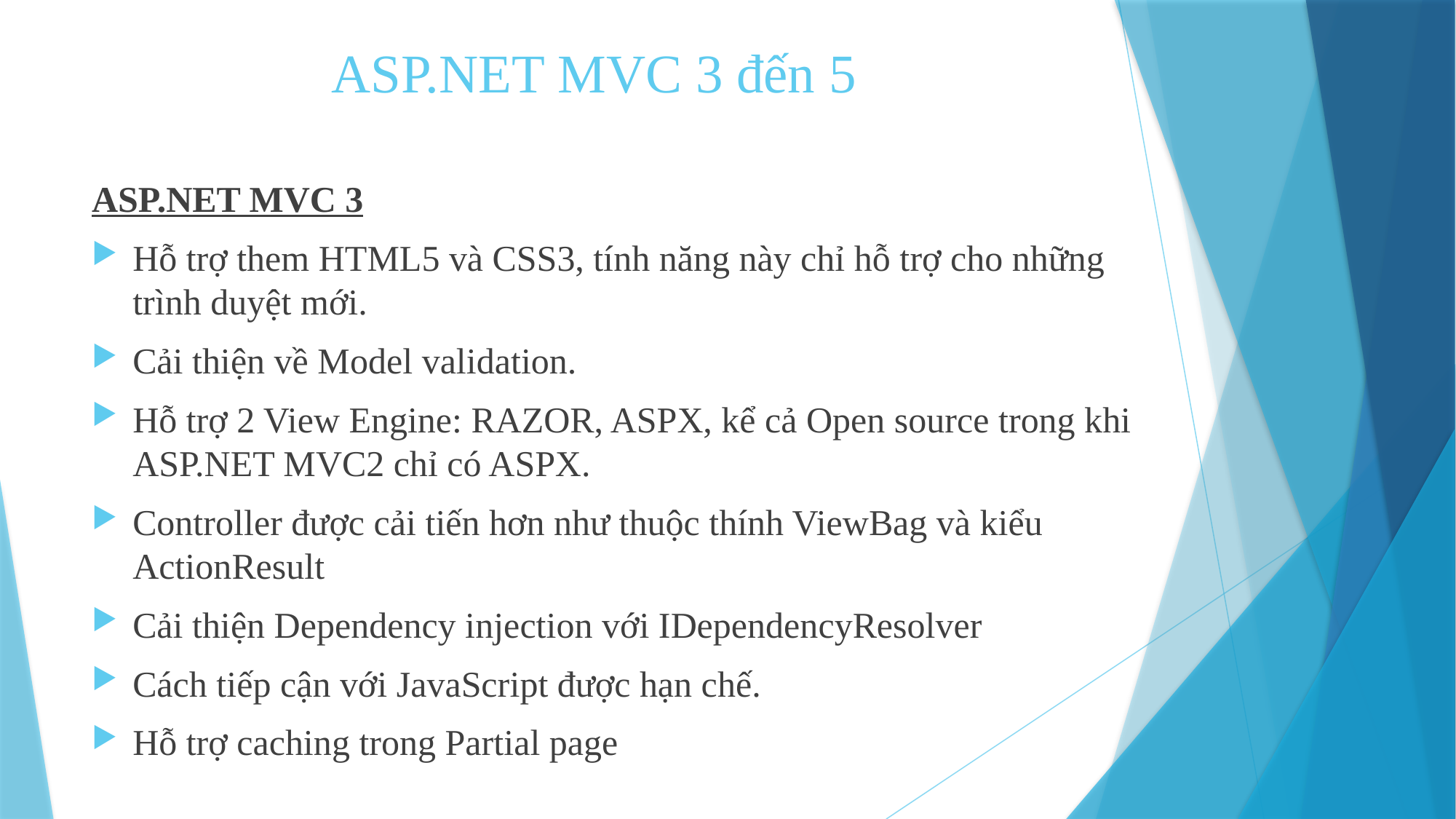

# ASP.NET MVC 3 đến 5
ASP.NET MVC 3
Hỗ trợ them HTML5 và CSS3, tính năng này chỉ hỗ trợ cho những trình duyệt mới.
Cải thiện về Model validation.
Hỗ trợ 2 View Engine: RAZOR, ASPX, kể cả Open source trong khi ASP.NET MVC2 chỉ có ASPX.
Controller được cải tiến hơn như thuộc thính ViewBag và kiểu ActionResult
Cải thiện Dependency injection với IDependencyResolver
Cách tiếp cận với JavaScript được hạn chế.
Hỗ trợ caching trong Partial page